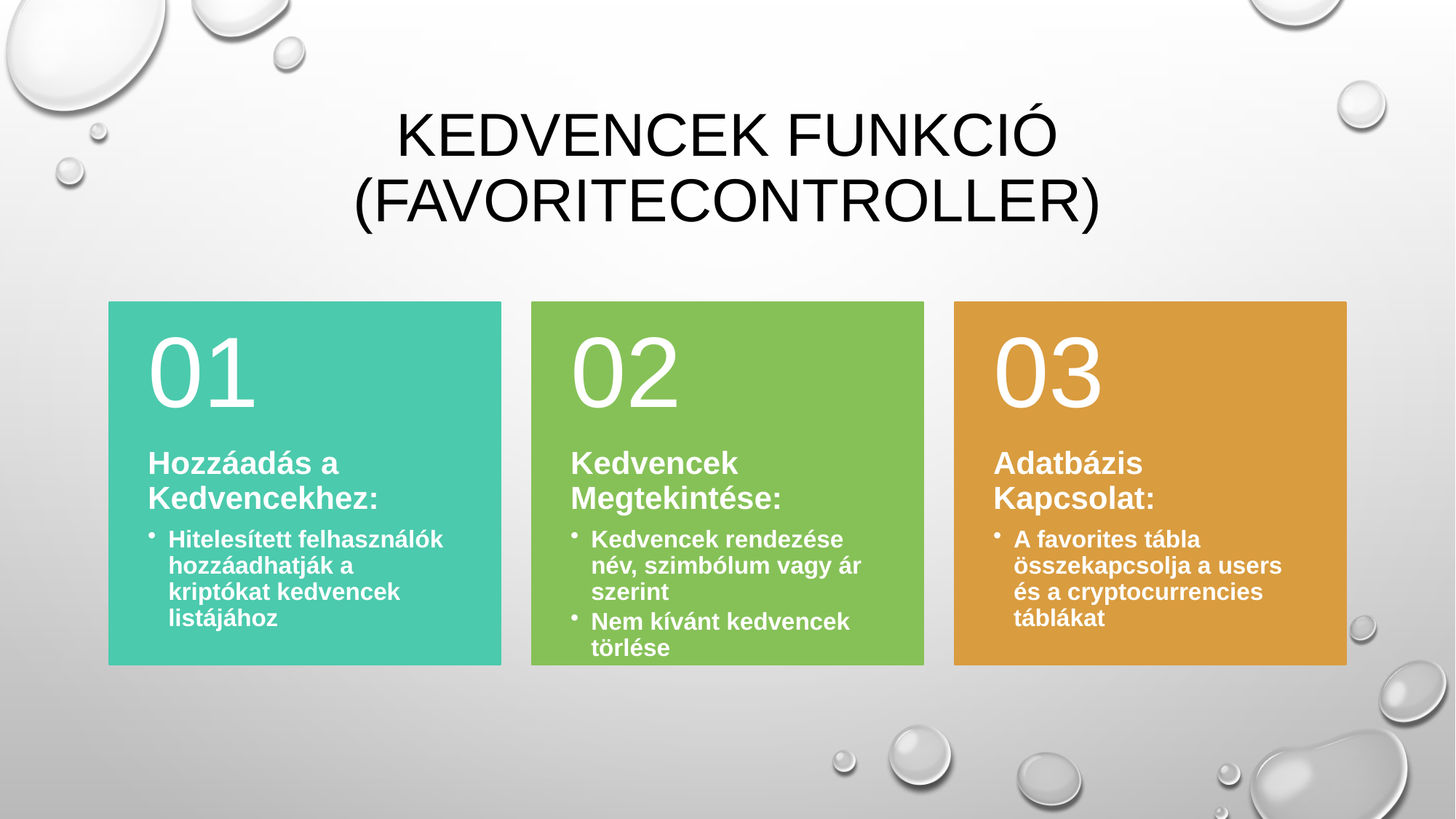

# Kedvencek Funkció (FavoriteController)
Hozzáadás a Kedvencekhez:
Hitelesített felhasználók hozzáadhatják a kriptókat kedvencek listájához
01
Kedvencek Megtekintése:
Kedvencek rendezése név, szimbólum vagy ár szerint
Nem kívánt kedvencek törlése
02
Adatbázis Kapcsolat:
A favorites tábla összekapcsolja a users és a cryptocurrencies táblákat
03